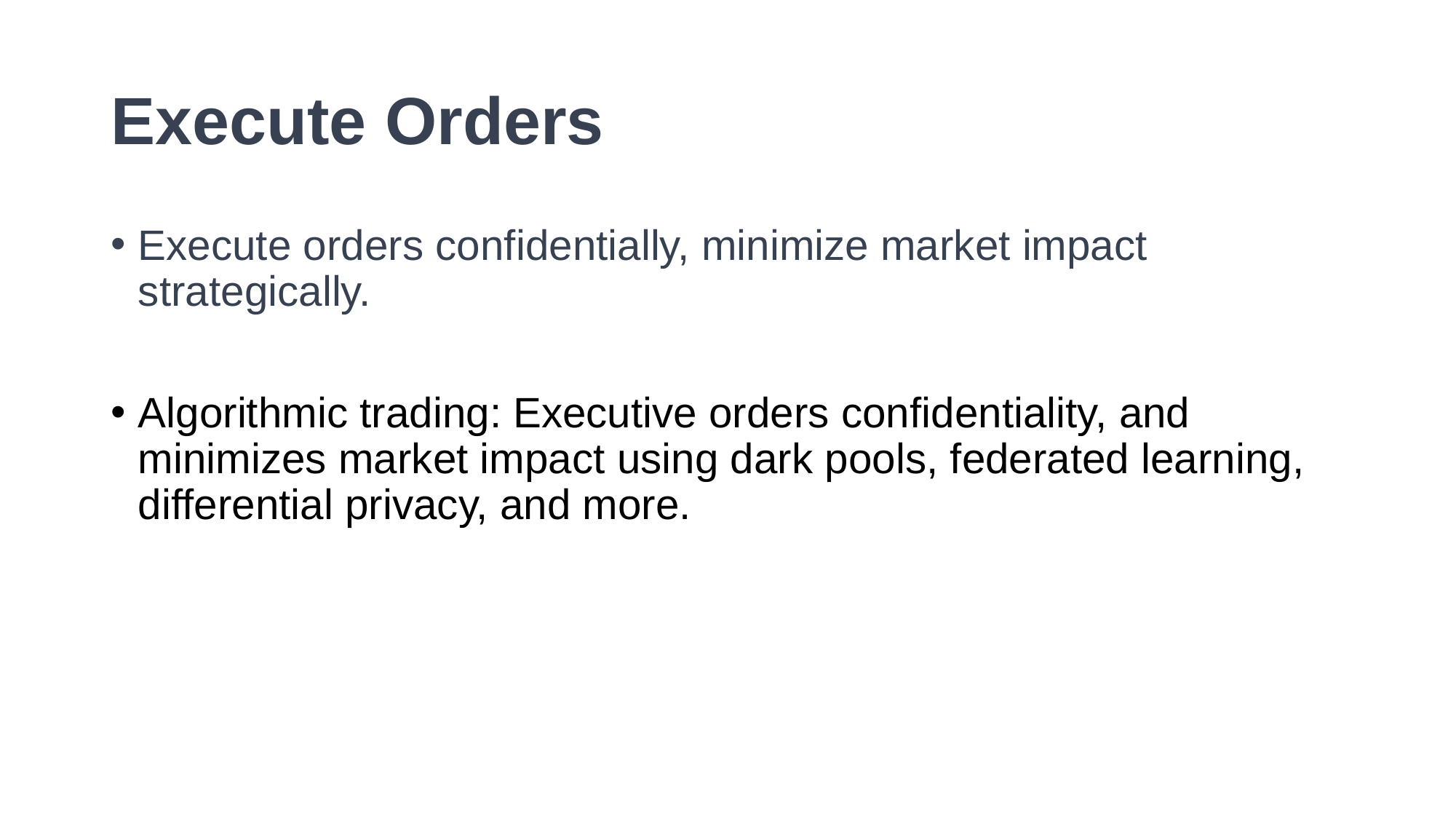

# Execute Orders
Execute orders confidentially, minimize market impact strategically.

Algorithmic trading: Executive orders confidentiality, and minimizes market impact using dark pools, federated learning, differential privacy, and more.